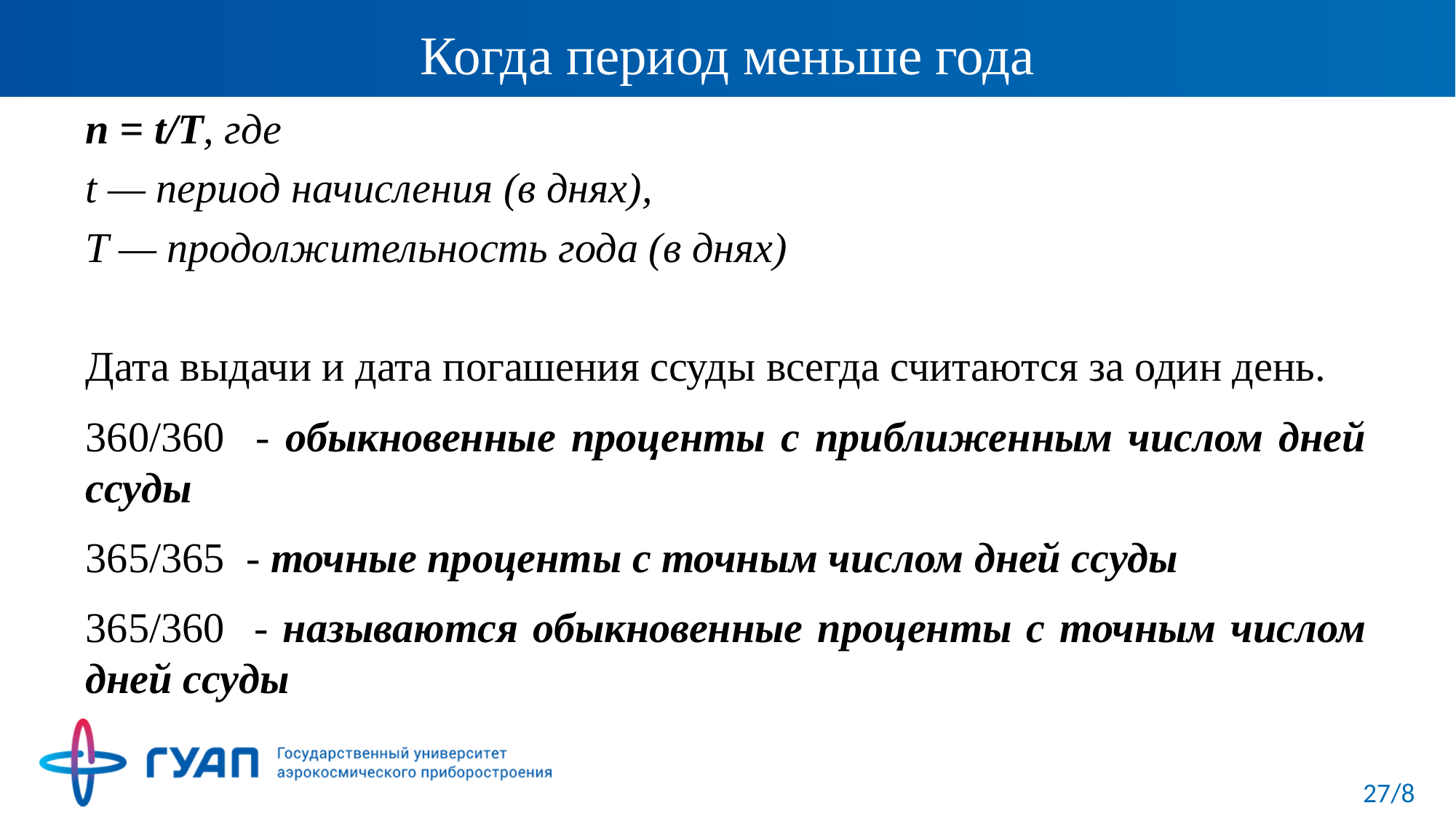

# Когда период меньше года
n = t/T, где
t — период начисления (в днях),
T — продолжительность года (в днях)

Дата выдачи и дата погашения ссуды всегда считаются за один день.

360/360  - обыкновенные проценты с приближенным числом дней ссуды

365/365  - точные проценты с точным числом дней ссуды

365/360  - называются обыкновенные проценты с точным числом дней ссуды